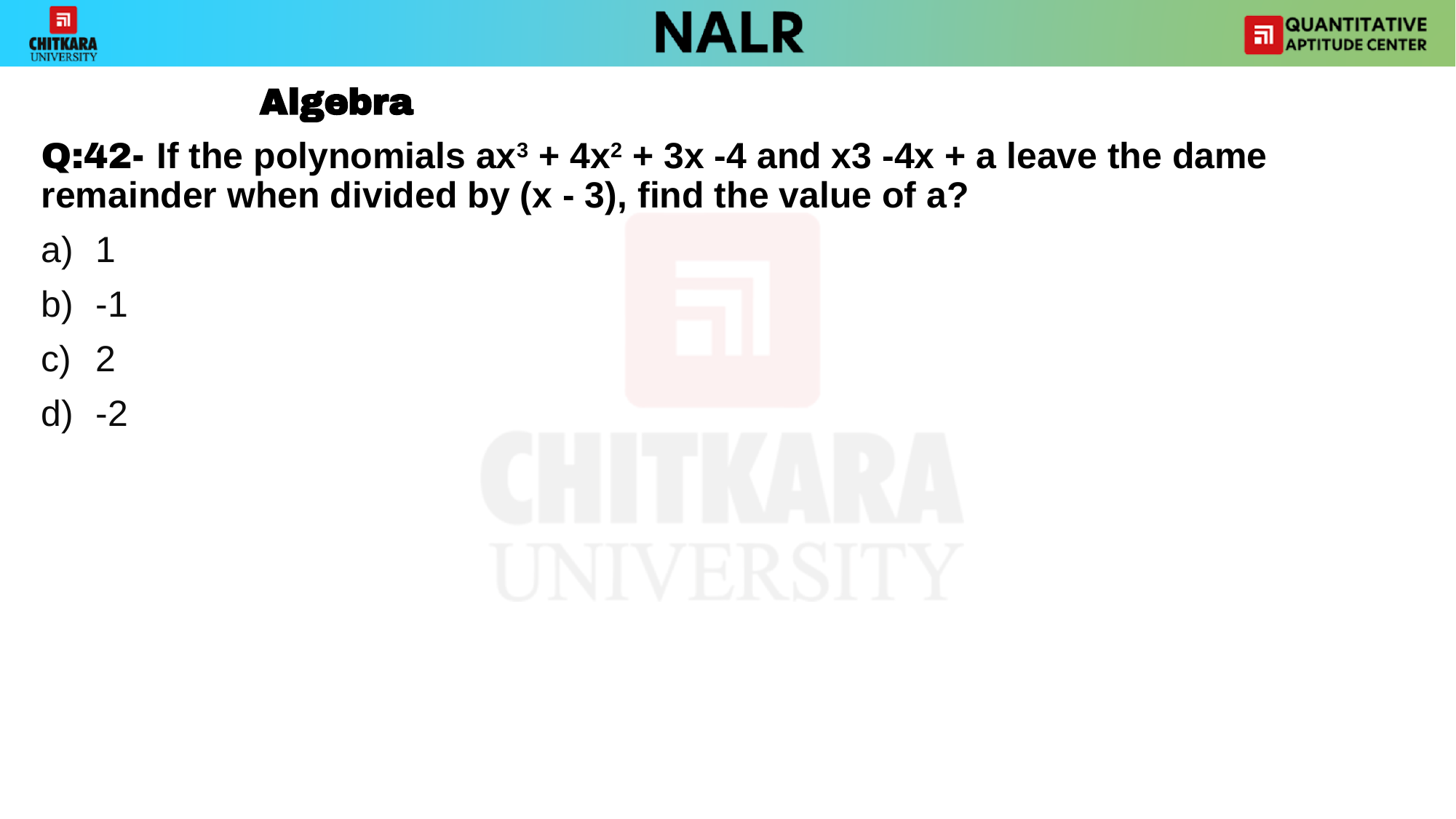

Algebra
Q:42- If the polynomials ax3 + 4x2 + 3x -4 and x3 -4x + a leave the dame remainder when divided by (x - 3), find the value of a?
1
-1
2
-2